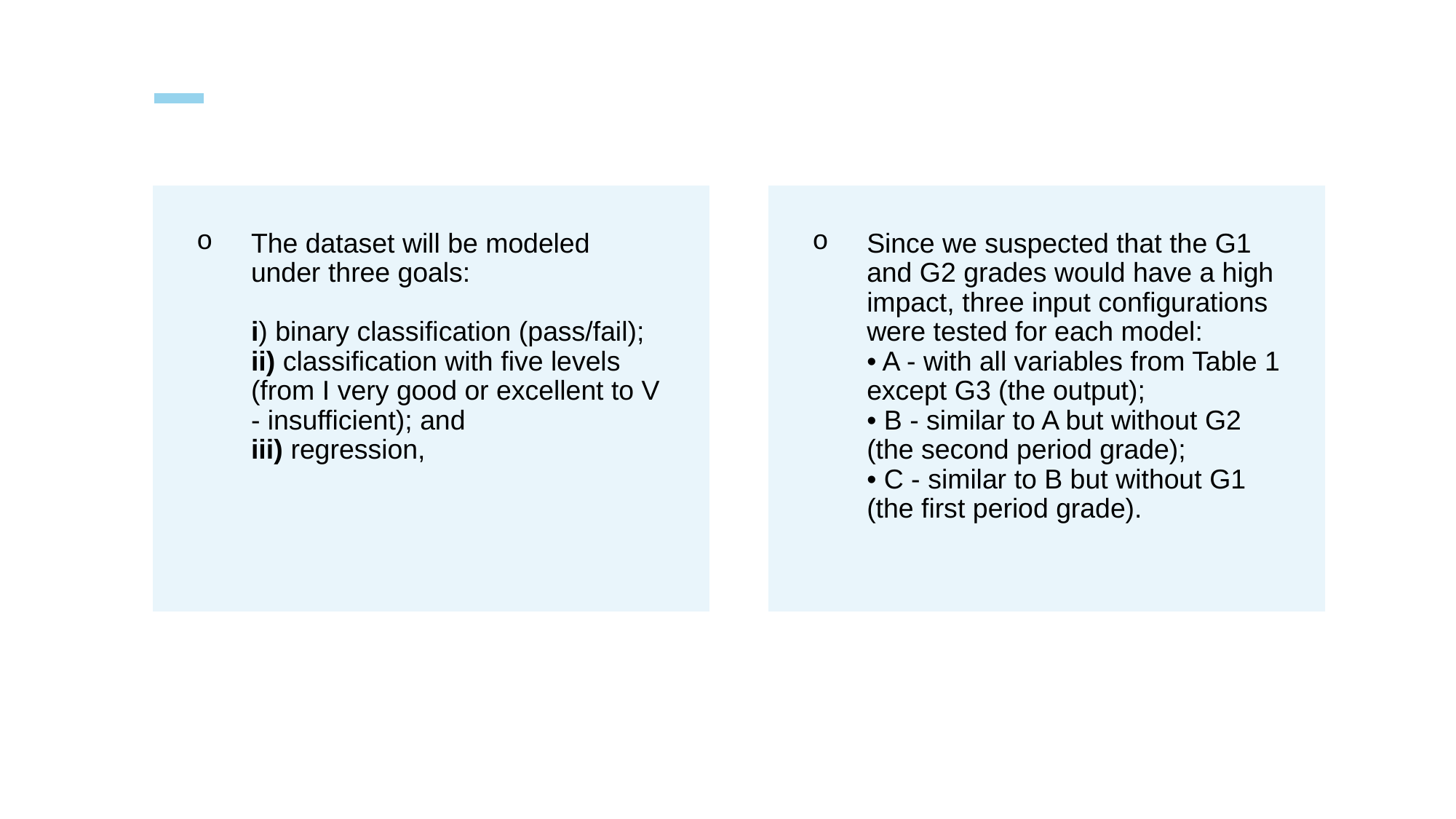

The dataset will be modeled under three goals:
i) binary classification (pass/fail);
ii) classification with five levels (from I very good or excellent to V - insufficient); and
iii) regression,
Since we suspected that the G1 and G2 grades would have a high impact, three input configurations were tested for each model:
• A - with all variables from Table 1 except G3 (the output);
• B - similar to A but without G2 (the second period grade);
• C - similar to B but without G1 (the first period grade).